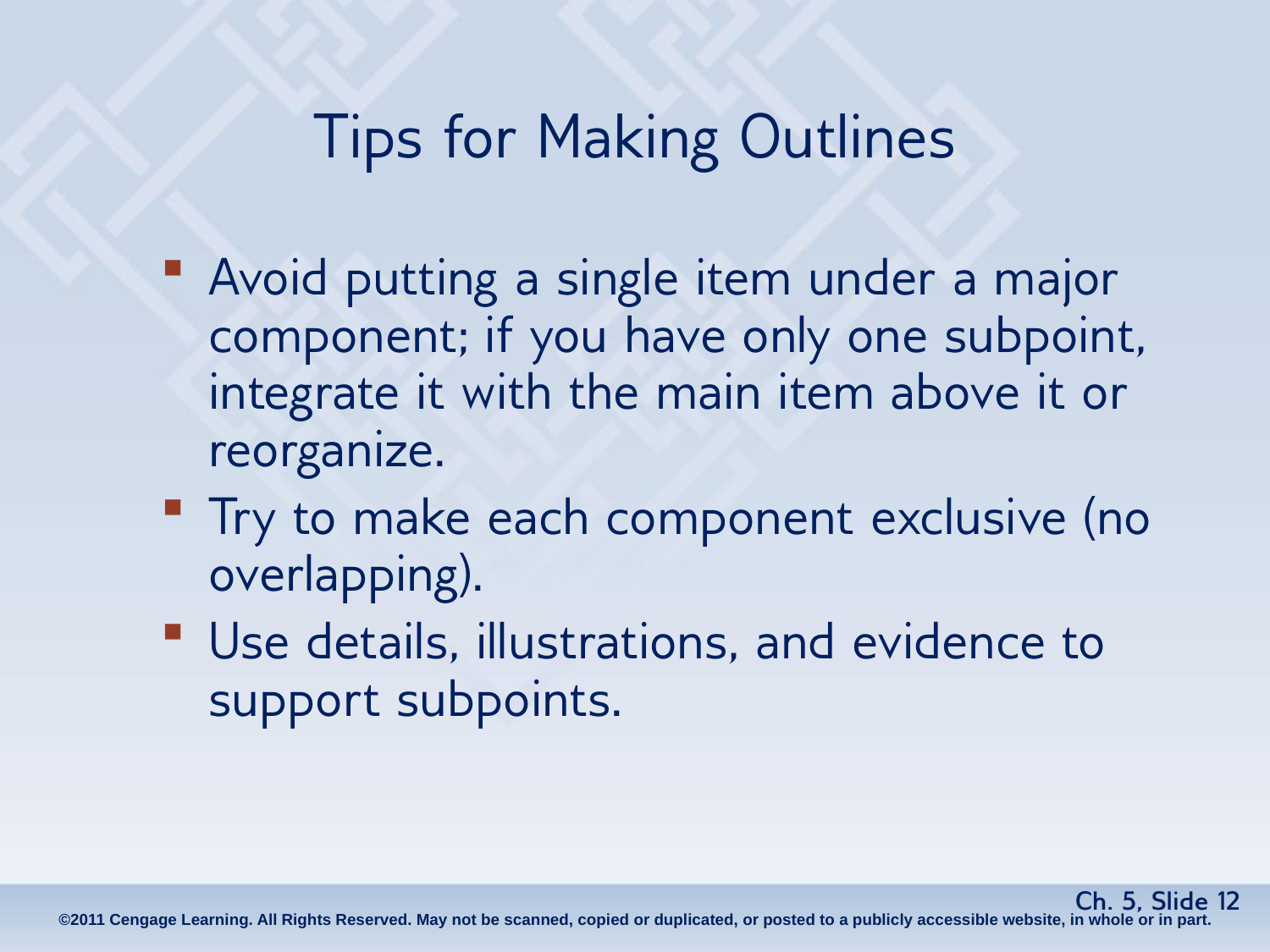

# Tips for Making Outlines
Avoid putting a single item under a major component; if you have only one subpoint, integrate it with the main item above it or reorganize.
Try to make each component exclusive (no overlapping).
Use details, illustrations, and evidence to support subpoints.